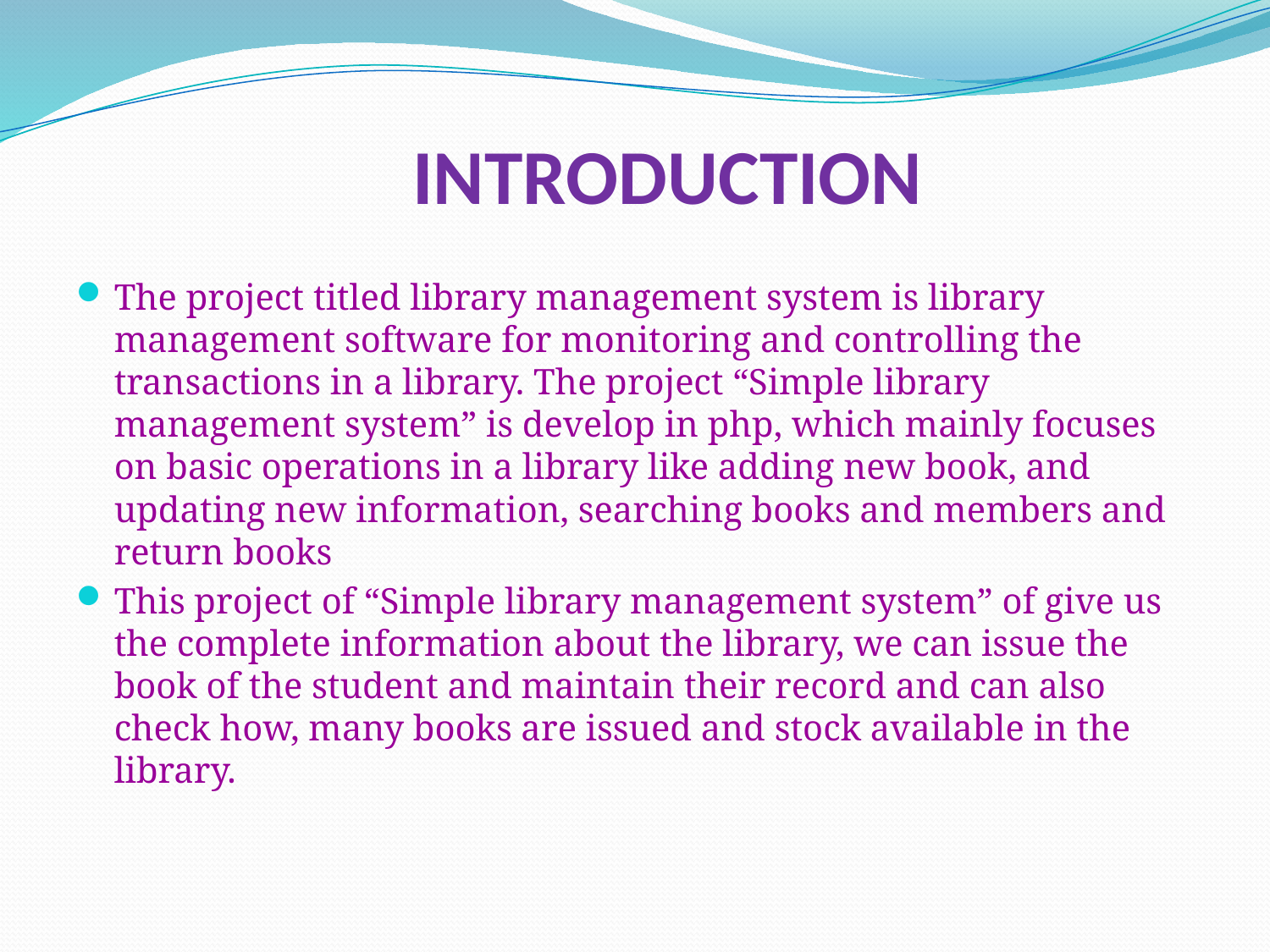

# INTRODUCTION
The project titled library management system is library management software for monitoring and controlling the transactions in a library. The project “Simple library management system” is develop in php, which mainly focuses on basic operations in a library like adding new book, and updating new information, searching books and members and return books
This project of “Simple library management system” of give us the complete information about the library, we can issue the book of the student and maintain their record and can also check how, many books are issued and stock available in the library.